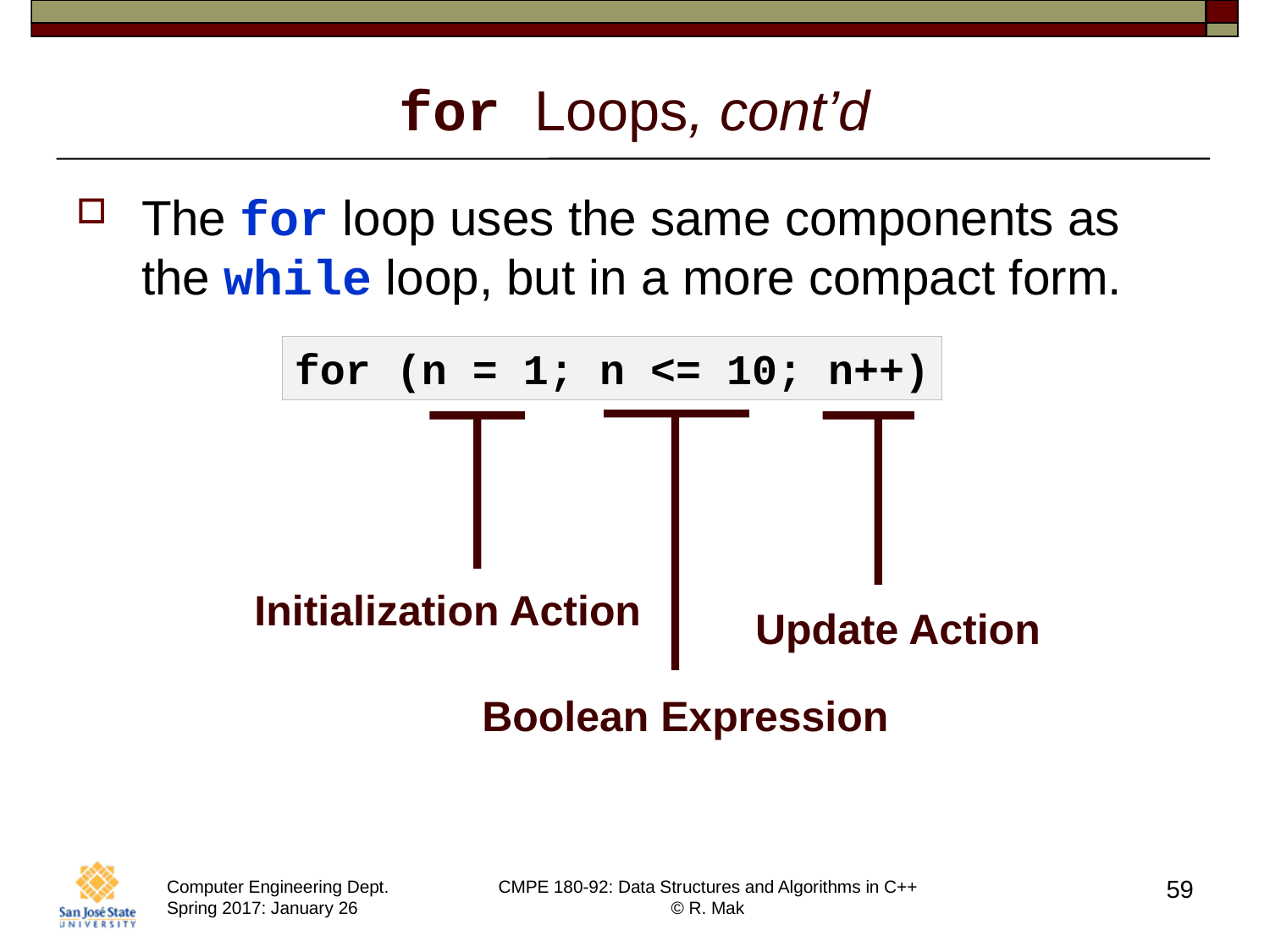

# for Loops, cont’d
The for loop uses the same components as the while loop, but in a more compact form.
for (n = 1; n <= 10; n++)

Boolean Expression

Initialization Action

Update Action
59